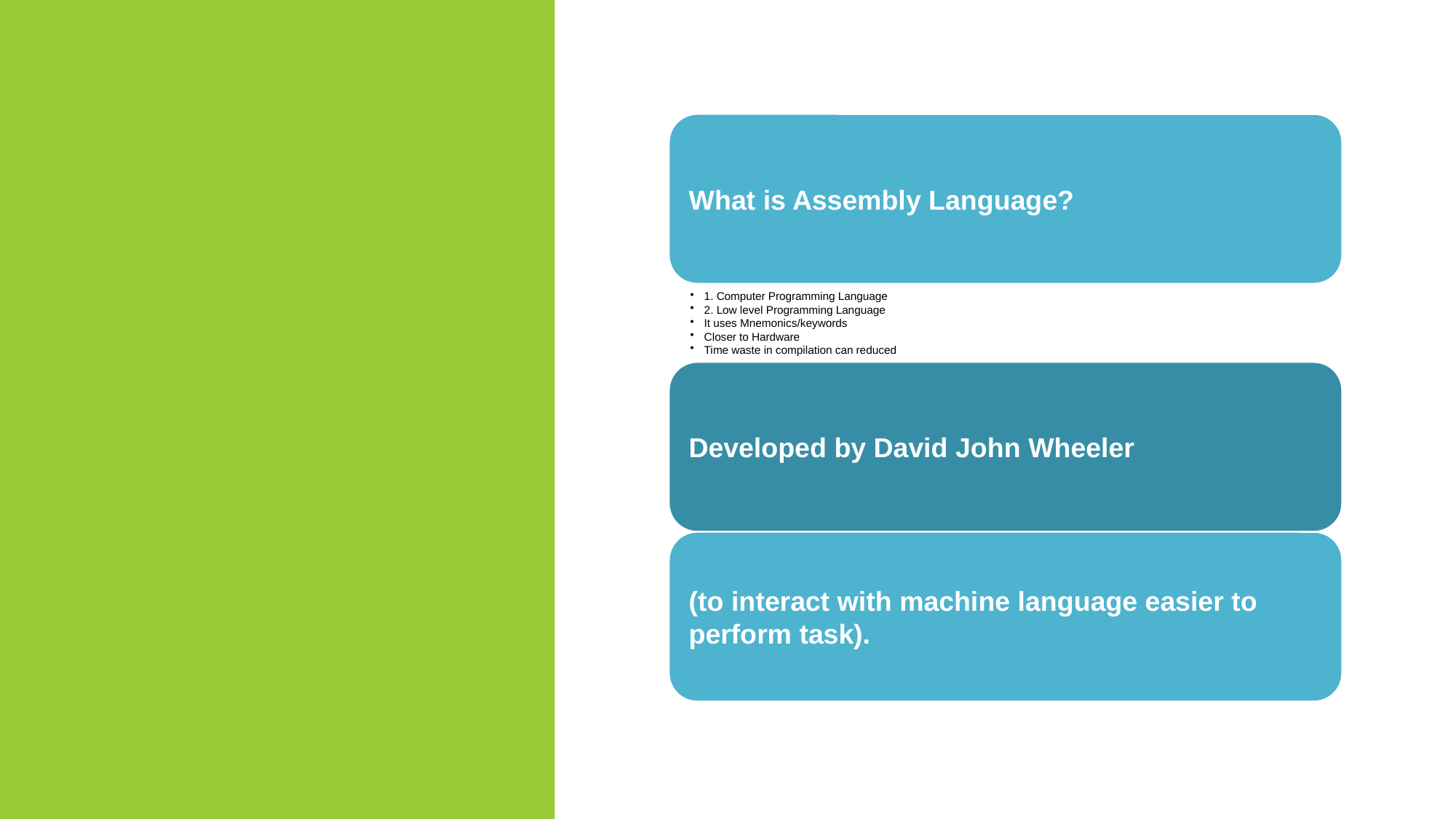

What is Assembly Language?
Developed by David John Wheeler
(to interact with machine language easier to perform task).
1. Computer Programming Language
2. Low level Programming Language
It uses Mnemonics/keywords
Closer to Hardware
Time waste in compilation can reduced